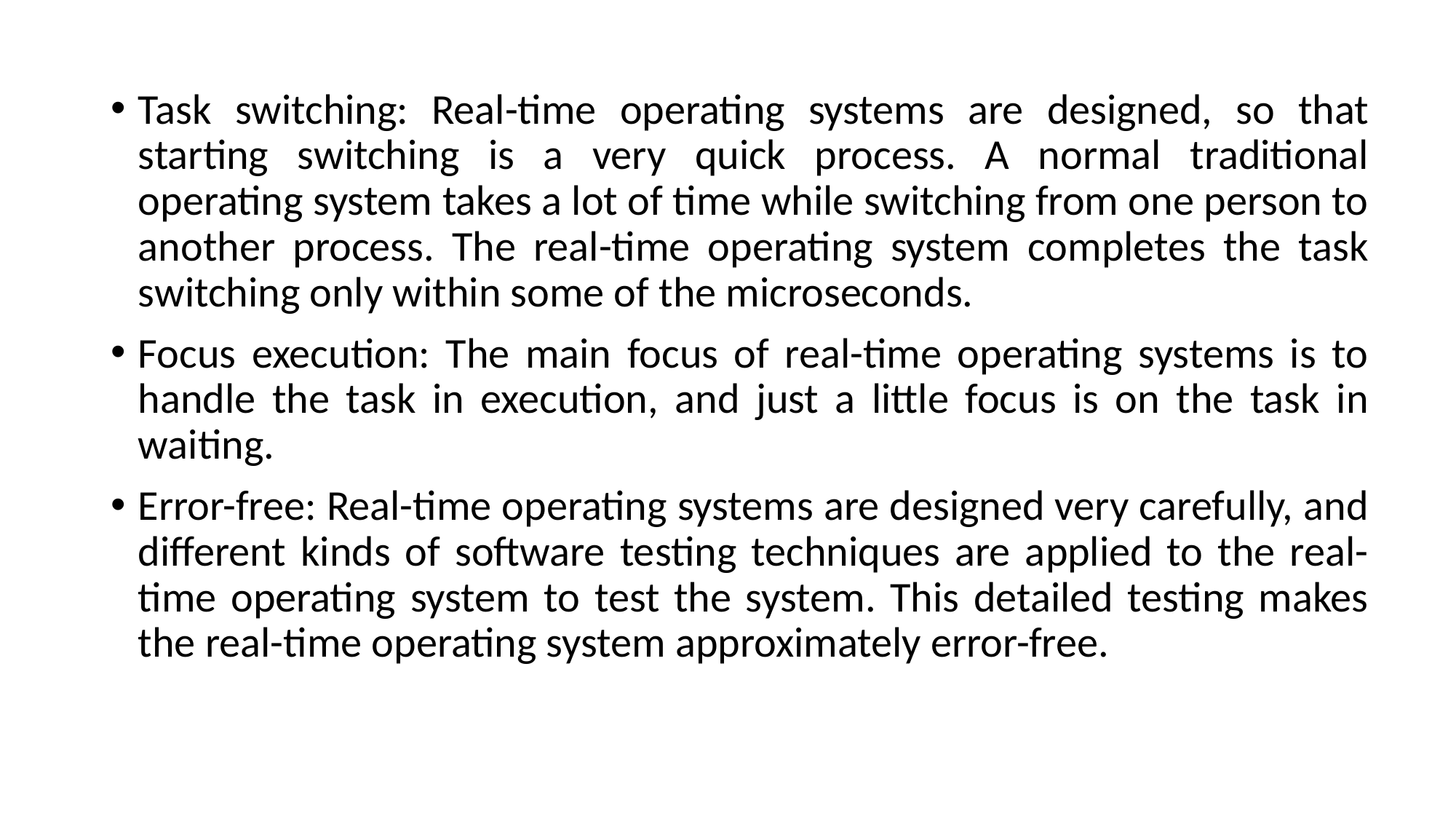

Task switching: Real-time operating systems are designed, so that starting switching is a very quick process. A normal traditional operating system takes a lot of time while switching from one person to another process. The real-time operating system completes the task switching only within some of the microseconds.
Focus execution: The main focus of real-time operating systems is to handle the task in execution, and just a little focus is on the task in waiting.
Error-free: Real-time operating systems are designed very carefully, and different kinds of software testing techniques are applied to the real-time operating system to test the system. This detailed testing makes the real-time operating system approximately error-free.